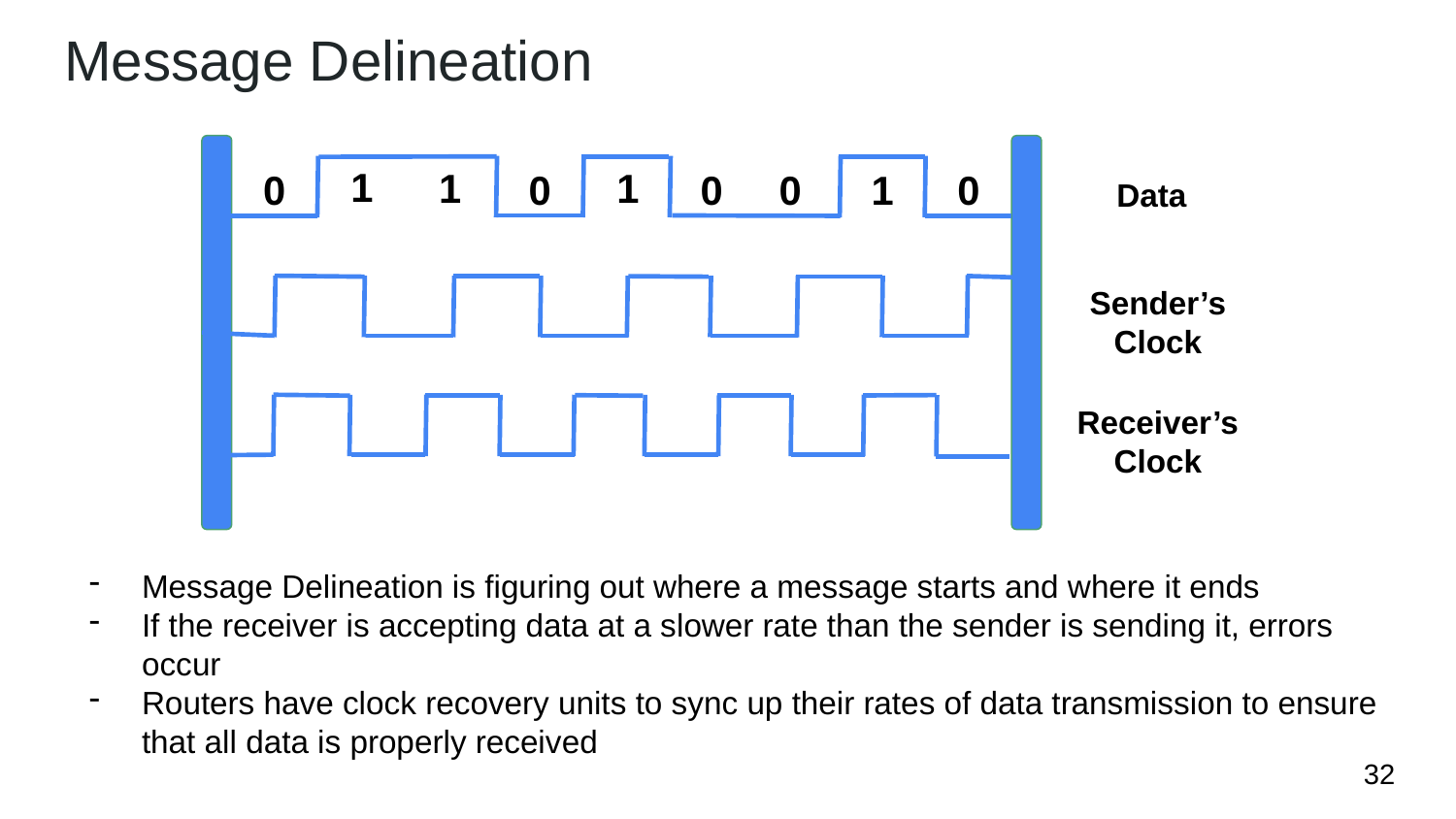

# Message Delineation

1
1
1
0
0
0
0
0
1
Data
Sender’s Clock
Receiver’s Clock
Message Delineation is figuring out where a message starts and where it ends
If the receiver is accepting data at a slower rate than the sender is sending it, errors occur
Routers have clock recovery units to sync up their rates of data transmission to ensure that all data is properly received
32